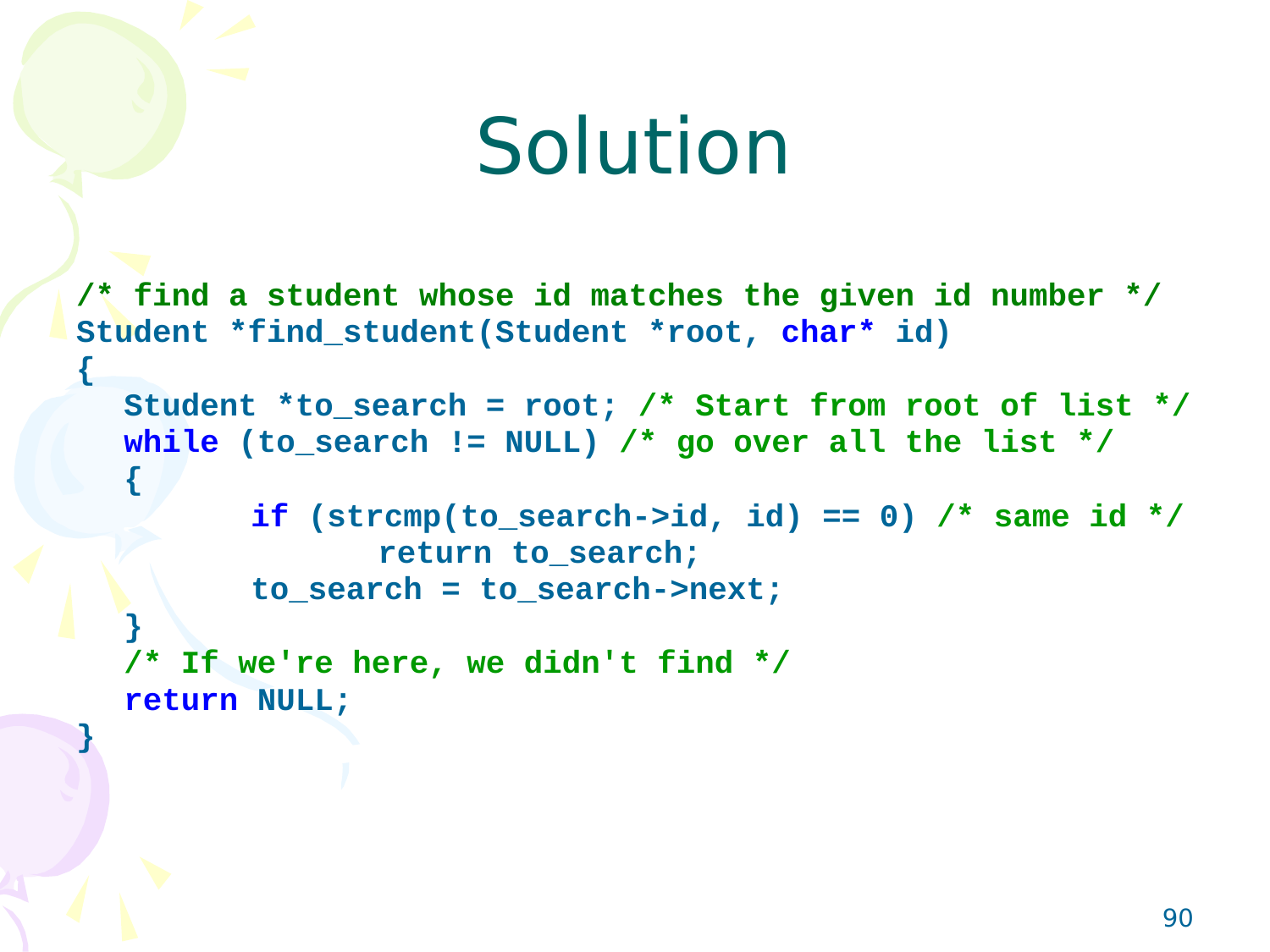

# Solution
/* find a student whose id matches the given id number */
Student *find_student(Student *root, char* id)
{
	Student *to_search = root; /* Start from root of list */
	while (to_search != NULL) /* go over all the list */
	{
		if (strcmp(to_search->id, id) == 0) /* same id */
			return to_search;
		to_search = to_search->next;
	}
	/* If we're here, we didn't find */
	return NULL;
}
90